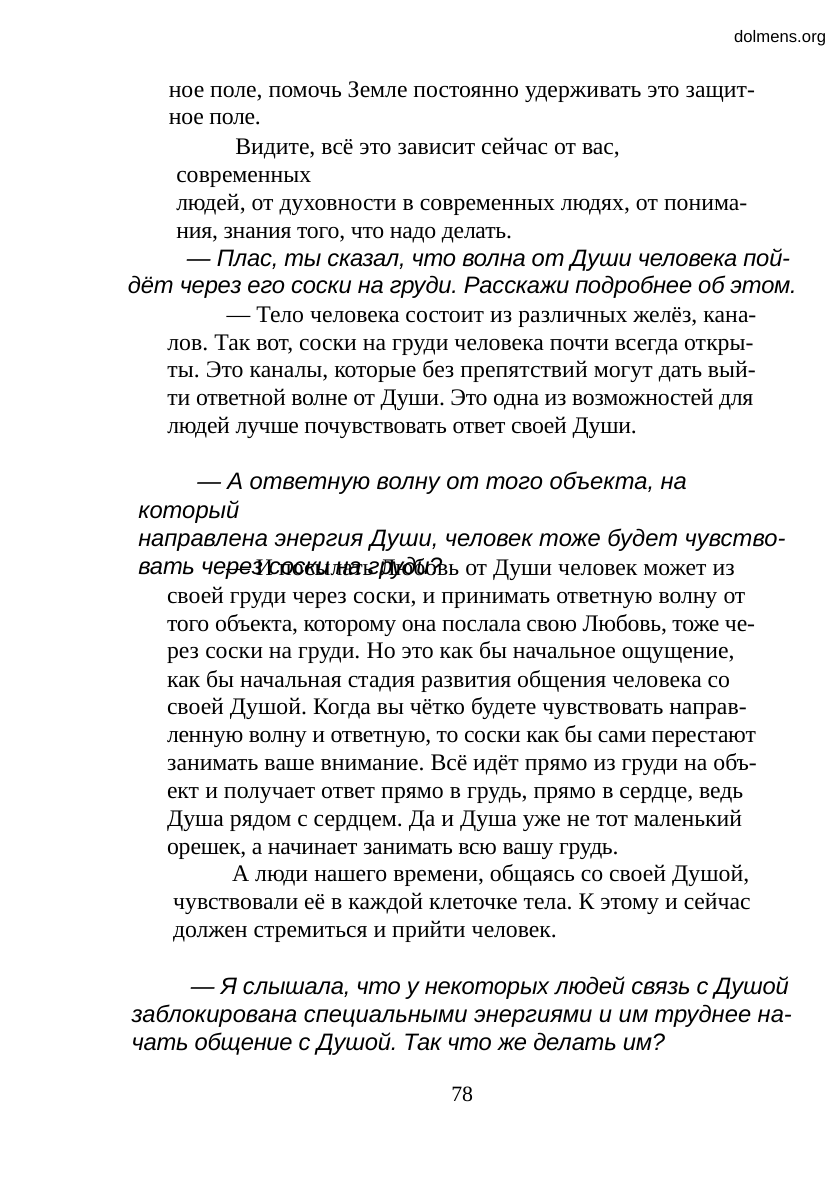

dolmens.org

ное поле, помочь Земле постоянно удерживать это защит-
ное поле.

Видите, всё это зависит сейчас от вас, современных
людей, от духовности в современных людях, от понима-
ния, знания того, что надо делать.

— Плас, ты сказал, что волна от Души человека пой-
дёт через его соски на груди. Расскажи подробнее об этом.

— Тело человека состоит из различных желёз, кана-
лов. Так вот, соски на груди человека почти всегда откры-
ты. Это каналы, которые без препятствий могут дать вый-
ти ответной волне от Души. Это одна из возможностей для
людей лучше почувствовать ответ своей Души.

— А ответную волну от того объекта, на который
направлена энергия Души, человек тоже будет чувство-
вать через соски на груди?

— И посылать Любовь от Души человек может из
своей груди через соски, и принимать ответную волну от
того объекта, которому она послала свою Любовь, тоже че-
рез соски на груди. Но это как бы начальное ощущение,
как бы начальная стадия развития общения человека со
своей Душой. Когда вы чётко будете чувствовать направ-
ленную волну и ответную, то соски как бы сами перестают
занимать ваше внимание. Всё идёт прямо из груди на объ-
ект и получает ответ прямо в грудь, прямо в сердце, ведь
Душа рядом с сердцем. Да и Душа уже не тот маленький
орешек, а начинает занимать всю вашу грудь.

А люди нашего времени, общаясь со своей Душой,
чувствовали её в каждой клеточке тела. К этому и сейчас
должен стремиться и прийти человек.

— Я слышала, что у некоторых людей связь с Душой
заблокирована специальными энергиями и им труднее на-
чать общение с Душой. Так что же делать им?

78